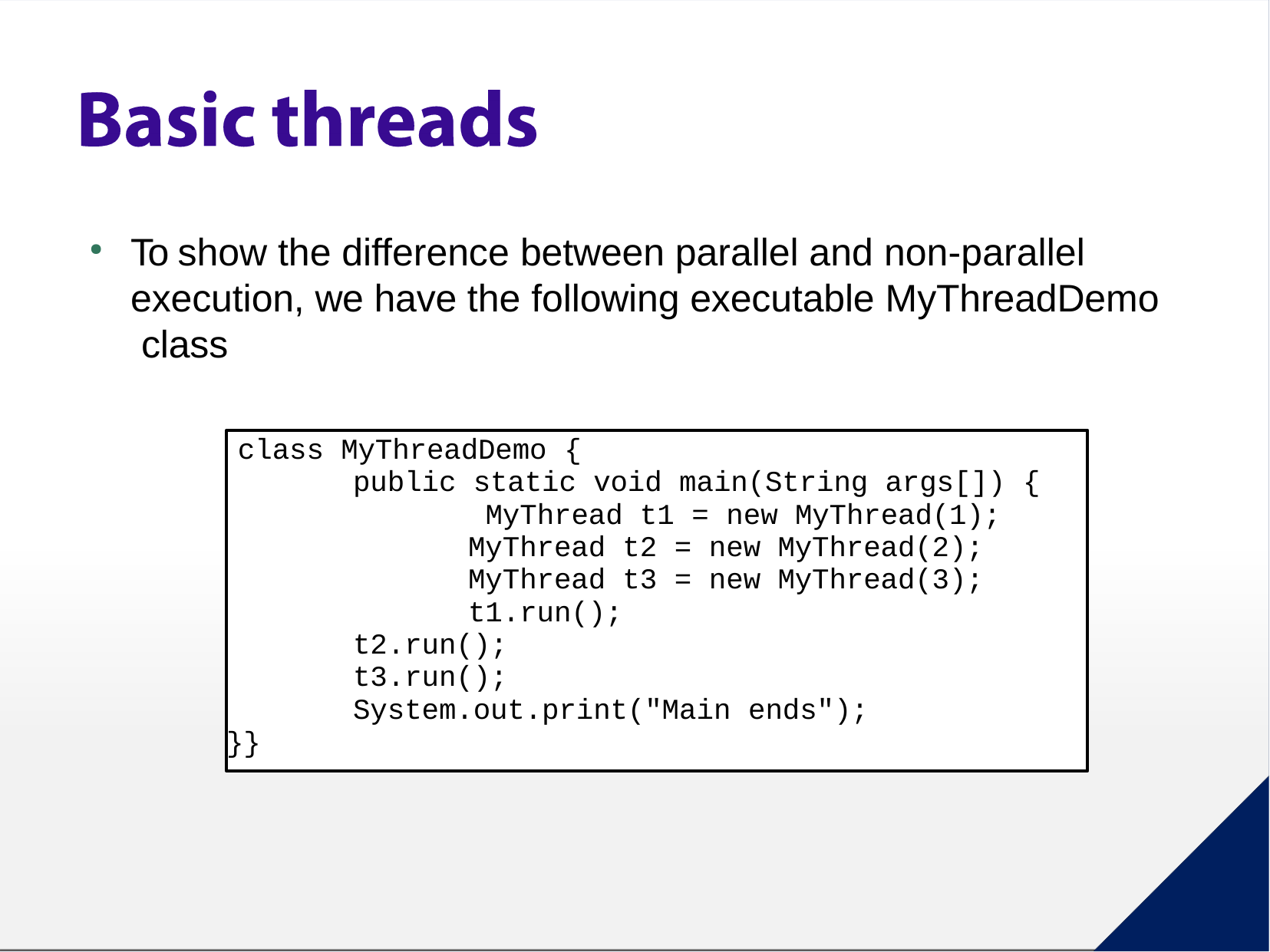

To show the difference between parallel and non-parallel  execution, we have the following executable MyThreadDemo  class

class MyThreadDemo {
public static void main(String args[]) {  MyThread t1 = new MyThread(1);  MyThread t2 = new MyThread(2);  MyThread t3 = new MyThread(3);  t1.run();
t2.run();
t3.run();
System.out.print("Main ends");
}}